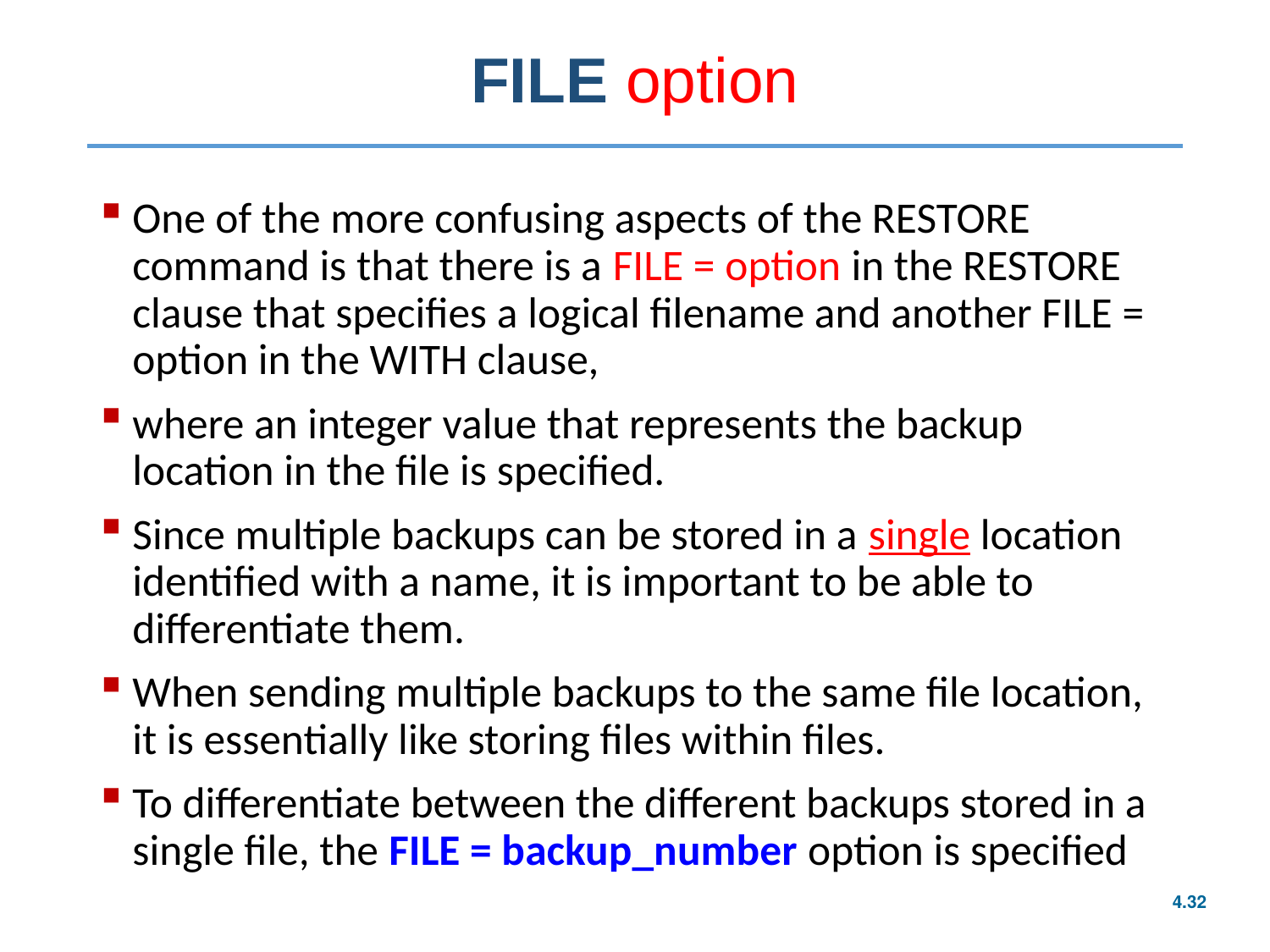

# FILE option
One of the more confusing aspects of the RESTORE command is that there is a FILE = option in the RESTORE clause that specifies a logical filename and another FILE = option in the WITH clause,
where an integer value that represents the backup location in the file is specified.
Since multiple backups can be stored in a single location identified with a name, it is important to be able to differentiate them.
When sending multiple backups to the same file location, it is essentially like storing files within files.
To differentiate between the different backups stored in a single file, the FILE = backup_number option is specified